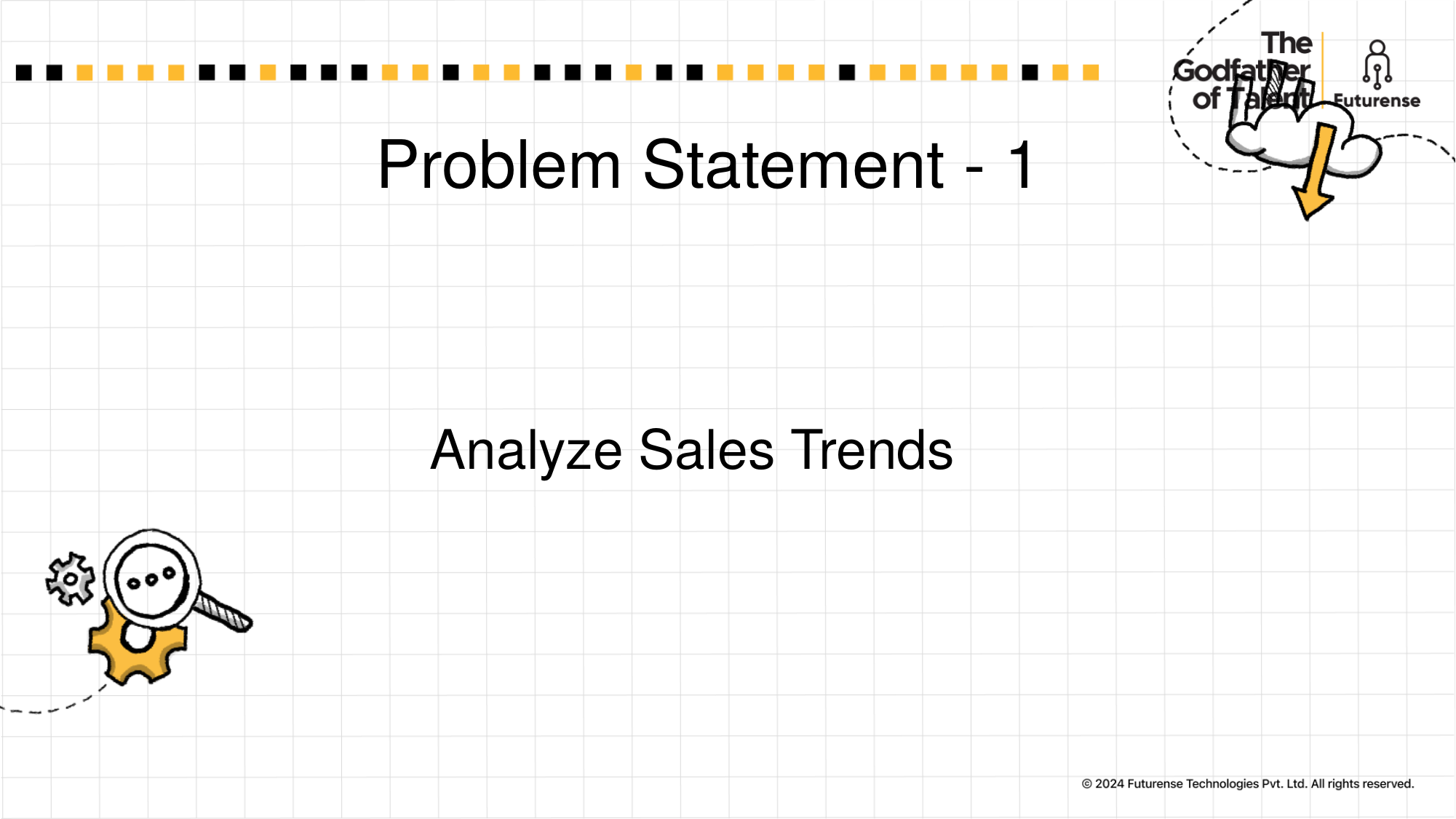

# Problem Statement - 1
Analyze Sales Trends